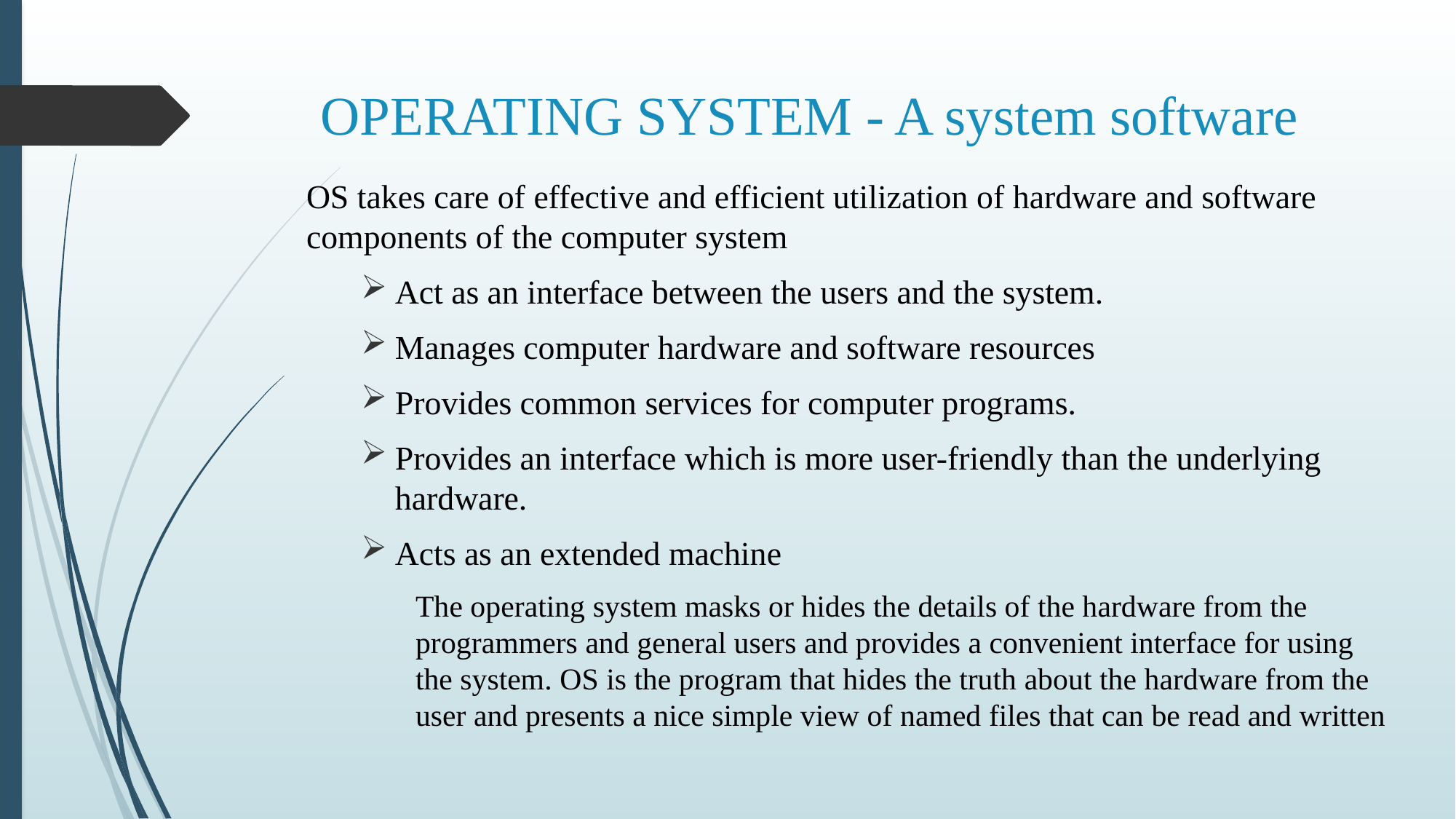

# OPERATING SYSTEM - A system software
OS takes care of effective and efficient utilization of hardware and software components of the computer system
Act as an interface between the users and the system.
Manages computer hardware and software resources
Provides common services for computer programs.
Provides an interface which is more user-friendly than the underlying hardware.
Acts as an extended machine
The operating system masks or hides the details of the hardware from the programmers and general users and provides a convenient interface for using the system. OS is the program that hides the truth about the hardware from the user and presents a nice simple view of named files that can be read and written